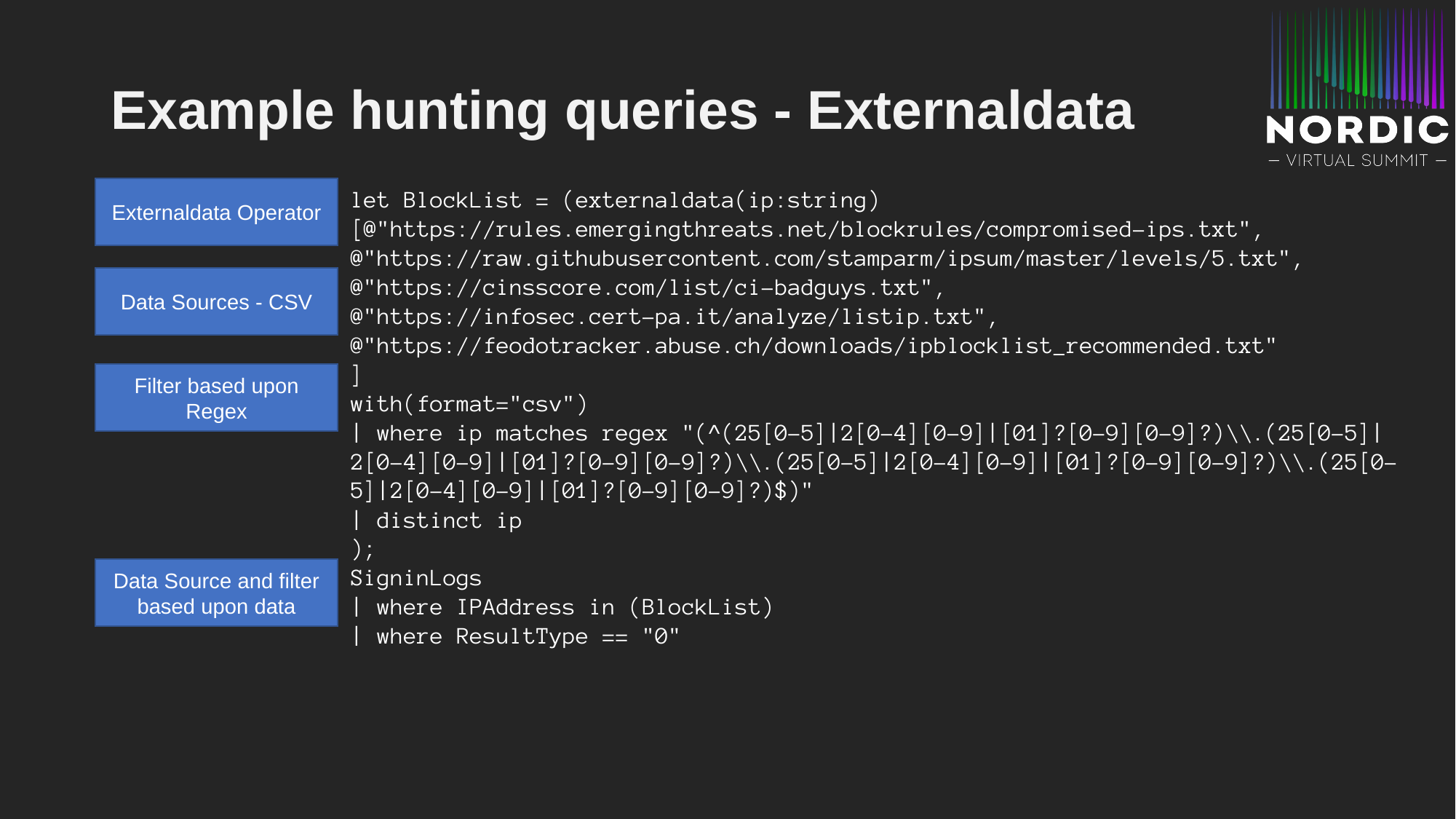

# Example hunting queries - Externaldata
Externaldata Operator
let BlockList = (externaldata(ip:string)
[@"https://rules.emergingthreats.net/blockrules/compromised-ips.txt",
@"https://raw.githubusercontent.com/stamparm/ipsum/master/levels/5.txt",
@"https://cinsscore.com/list/ci-badguys.txt",
@"https://infosec.cert-pa.it/analyze/listip.txt",
@"https://feodotracker.abuse.ch/downloads/ipblocklist_recommended.txt"
]
with(format="csv")
| where ip matches regex "(^(25[0-5]|2[0-4][0-9]|[01]?[0-9][0-9]?)\\.(25[0-5]|2[0-4][0-9]|[01]?[0-9][0-9]?)\\.(25[0-5]|2[0-4][0-9]|[01]?[0-9][0-9]?)\\.(25[0-5]|2[0-4][0-9]|[01]?[0-9][0-9]?)$)"
| distinct ip
);
SigninLogs
| where IPAddress in (BlockList)
| where ResultType == "0"
Data Sources - CSV
Filter based upon Regex
Data Source and filter based upon data